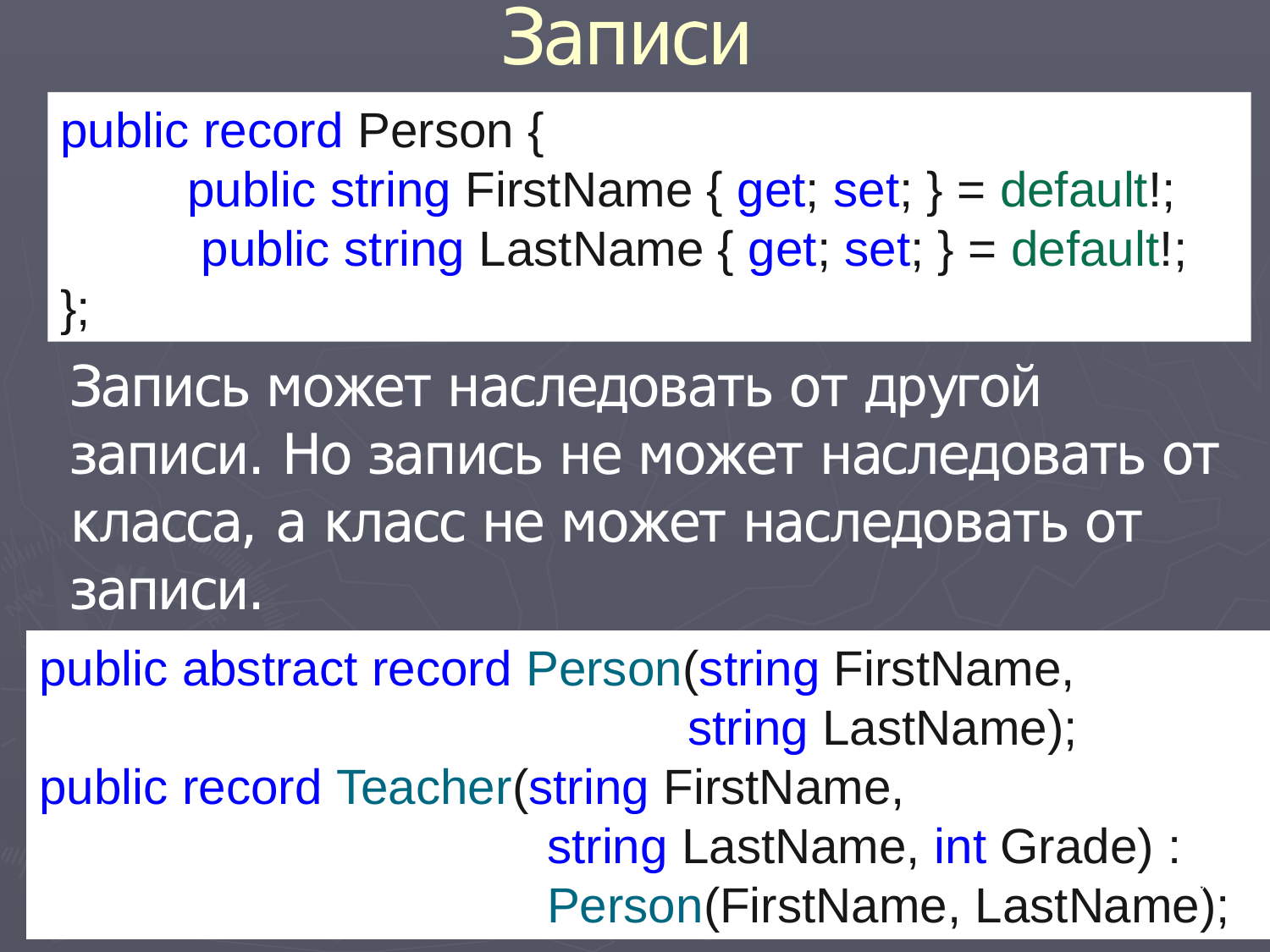

# Записи
public record Person {
	public string FirstName { get; set; } = default!;
	 public string LastName { get; set; } = default!;
};

Запись может наследовать от другой записи. Но запись не может наследовать от класса, а класс не может наследовать от записи.
public abstract record Person(string FirstName,
					 string LastName);
public record Teacher(string FirstName,
				string LastName, int Grade) : 				Person(FirstName, LastName);
90